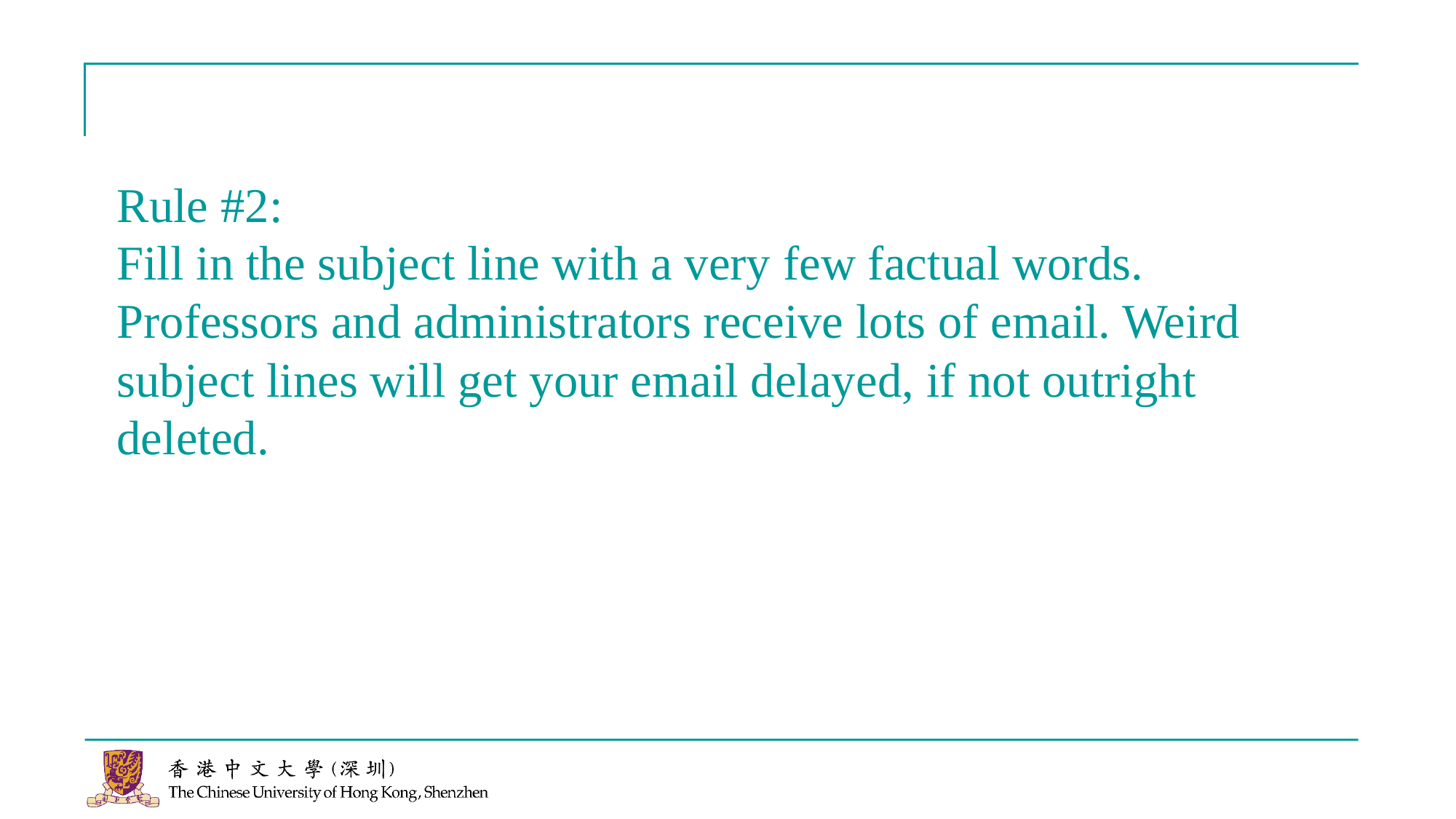

Rule #2:
Fill in the subject line with a very few factual words.
Professors and administrators receive lots of email. Weird subject lines will get your email delayed, if not outright deleted.